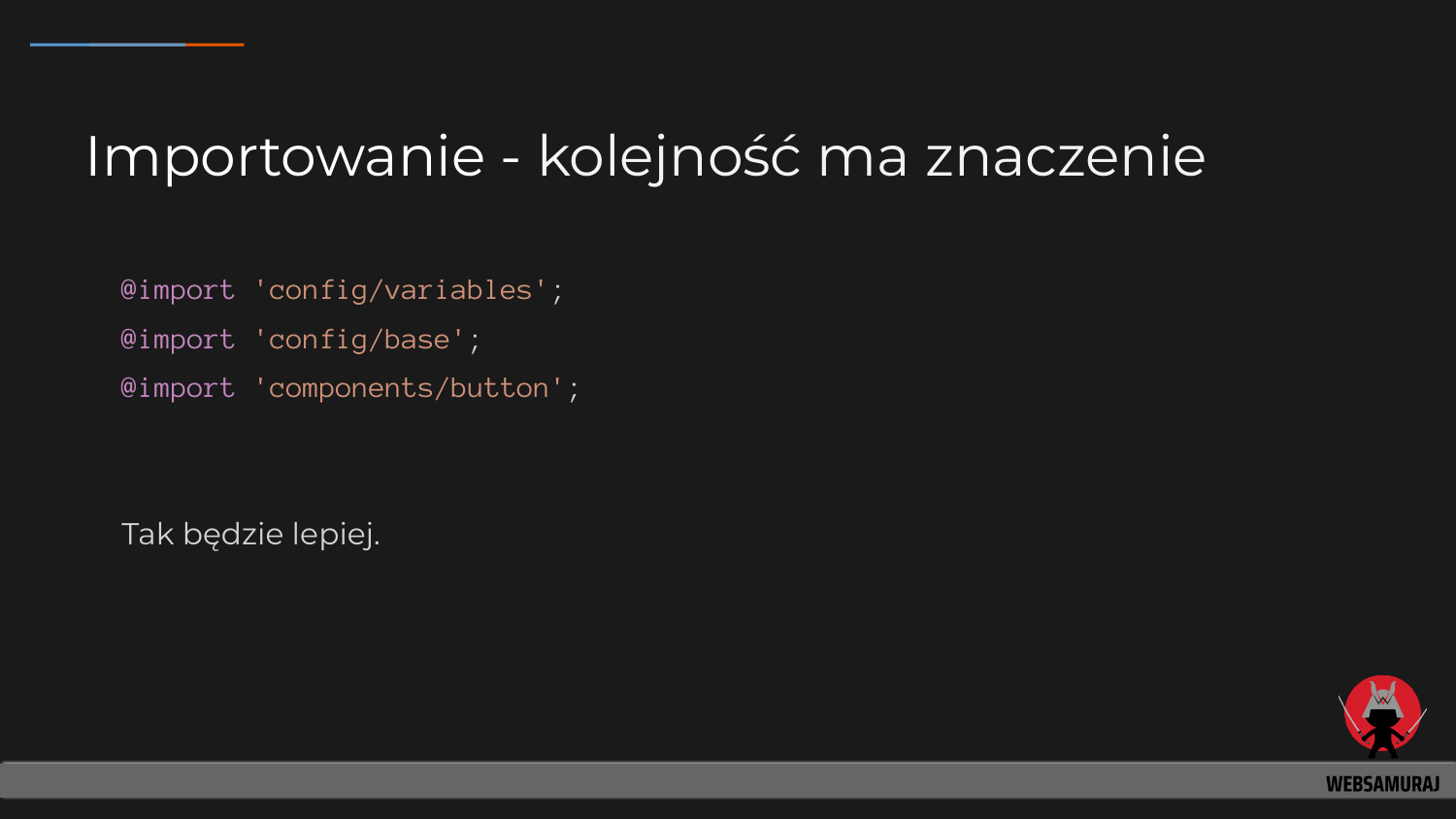

# Importowanie - kolejność ma znaczenie

@import 'config/variables';
@import 'config/base';
@import 'components/button';

Tak będzie lepiej.